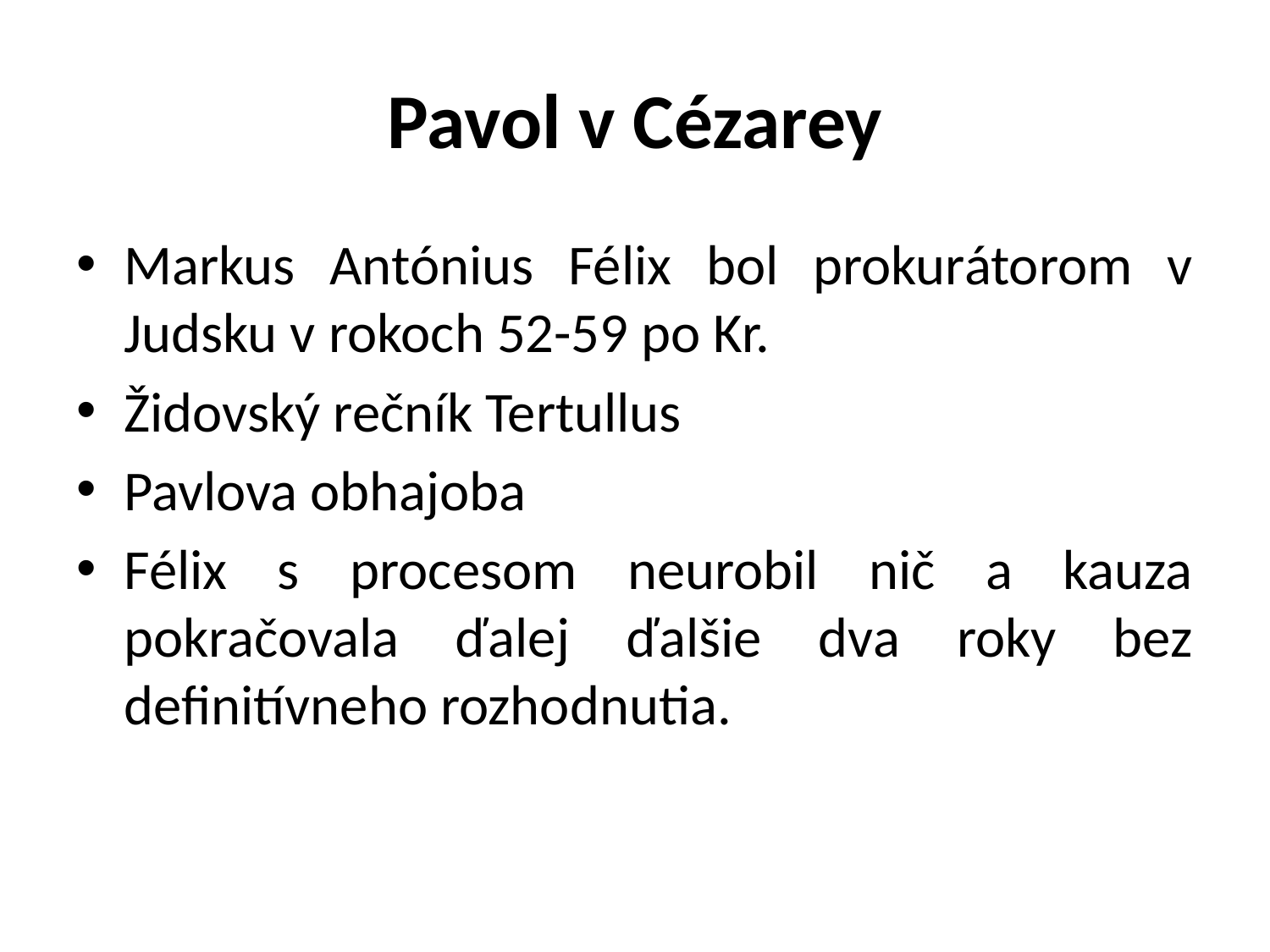

# Pavol v Cézarey
Markus Antónius Félix bol prokurátorom v Judsku v rokoch 52-59 po Kr.
Židovský rečník Tertullus
Pavlova obhajoba
Félix s procesom neurobil nič a kauza pokračovala ďalej ďalšie dva roky bez definitívneho rozhodnutia.